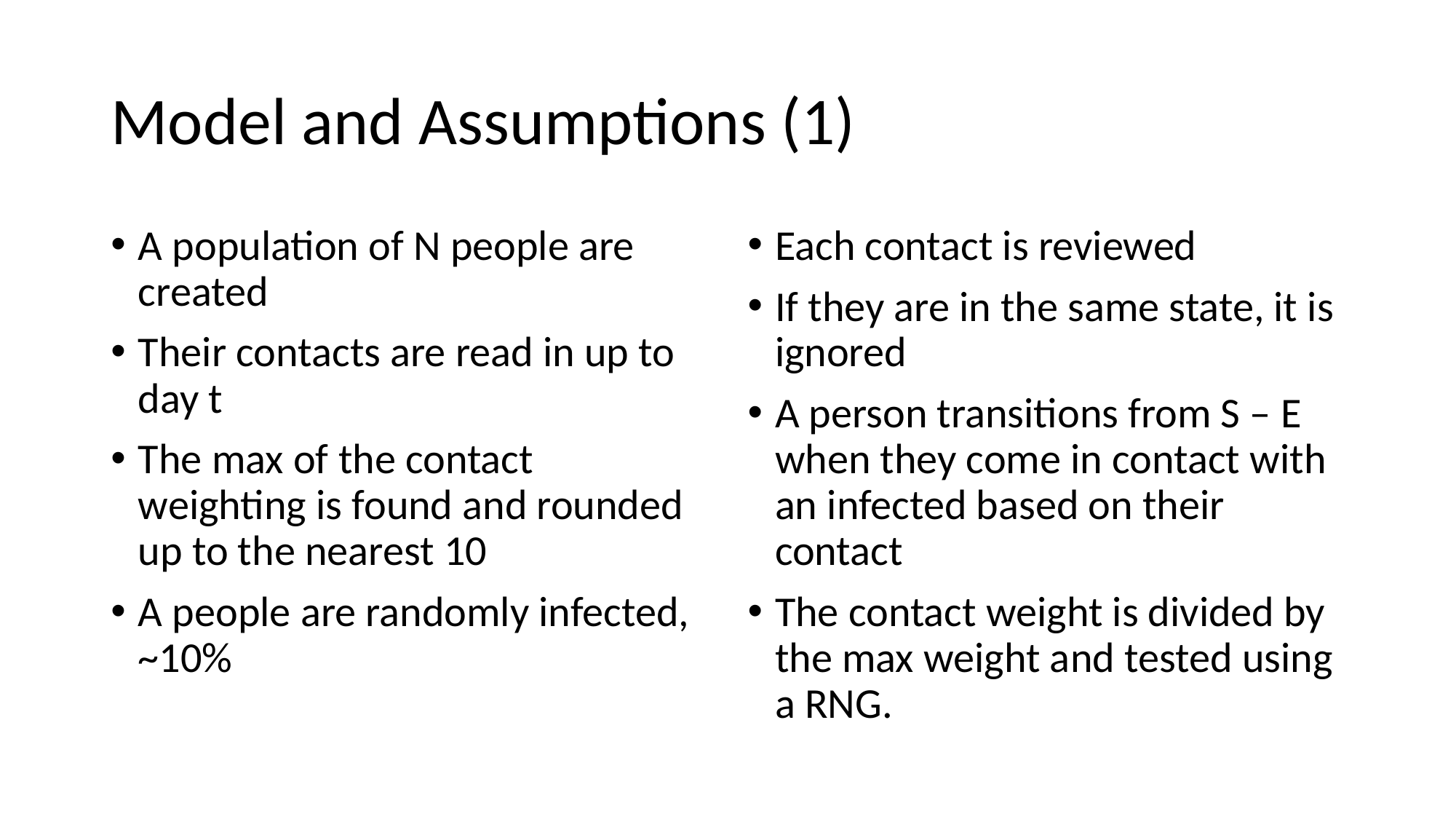

# Model and Assumptions (1)
A population of N people are created
Their contacts are read in up to day t
The max of the contact weighting is found and rounded up to the nearest 10
A people are randomly infected, ~10%

Each contact is reviewed
If they are in the same state, it is ignored
A person transitions from S – E when they come in contact with an infected based on their contact
The contact weight is divided by the max weight and tested using a RNG.